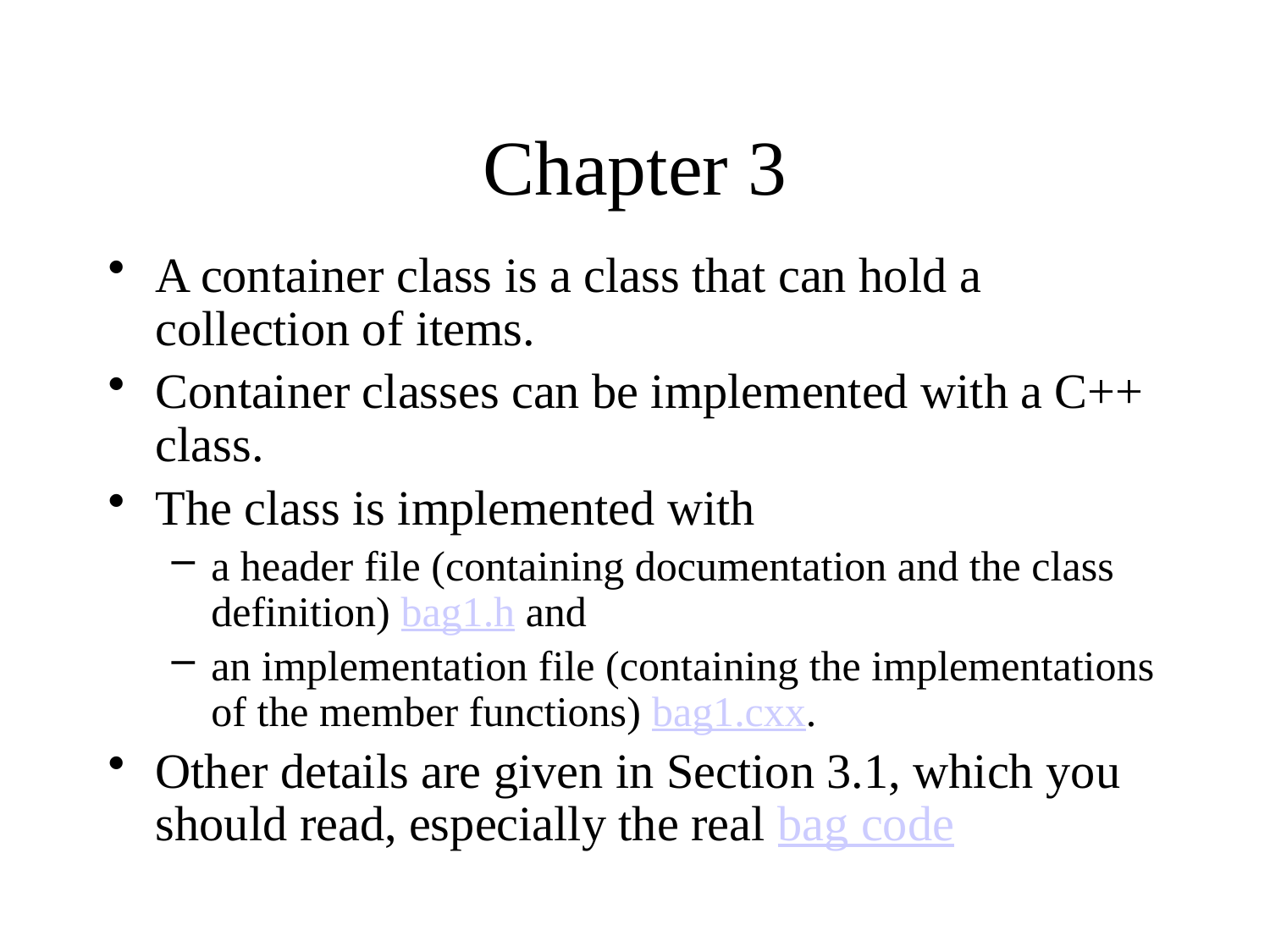

# Chapter 3
A container class is a class that can hold a collection of items.
Container classes can be implemented with a C++ class.
The class is implemented with
a header file (containing documentation and the class definition) bag1.h and
an implementation file (containing the implementations of the member functions) bag1.cxx.
Other details are given in Section 3.1, which you should read, especially the real bag code